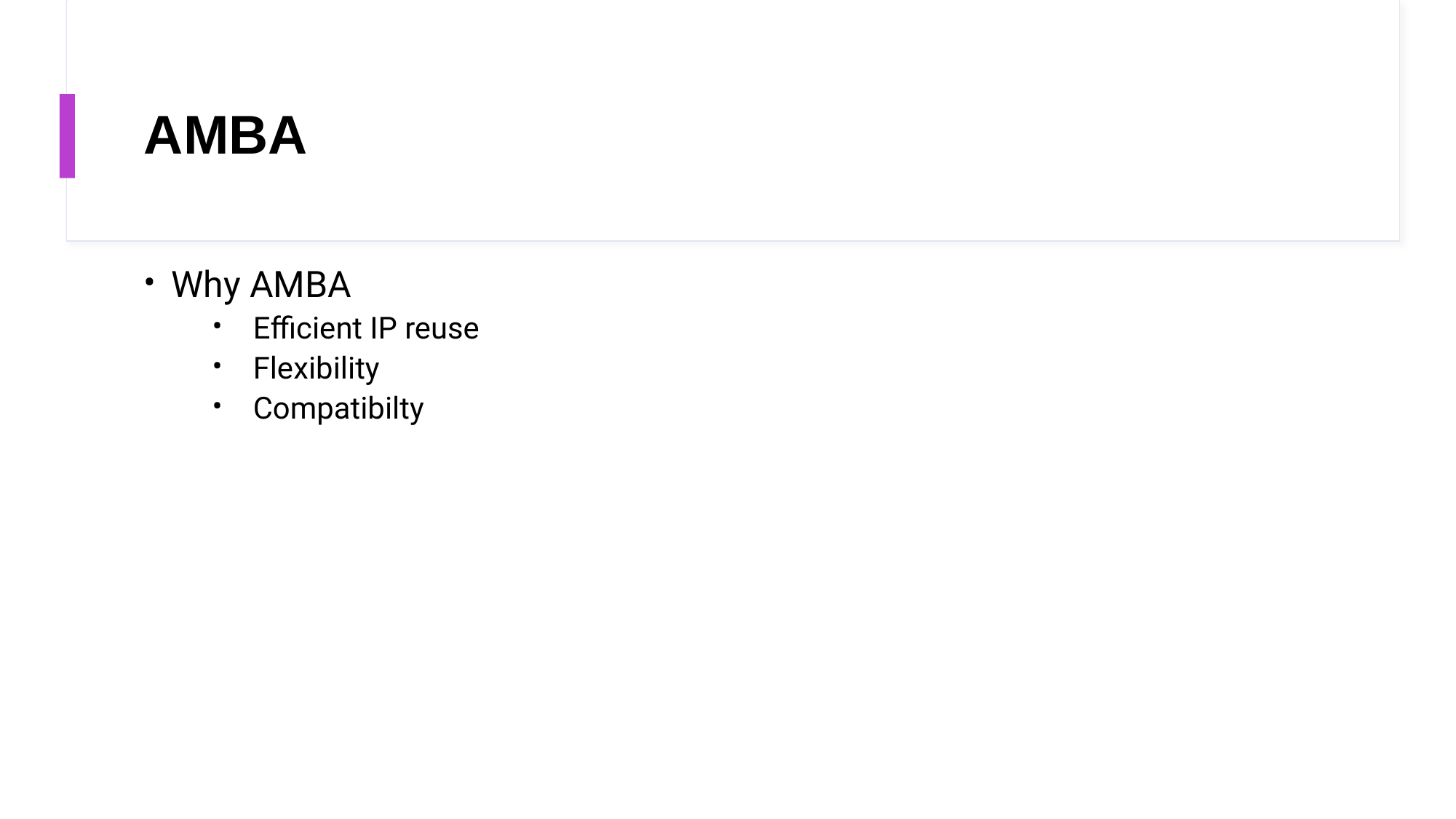

# AMBA
Why AMBA
Efficient IP reuse
Flexibility
Compatibilty